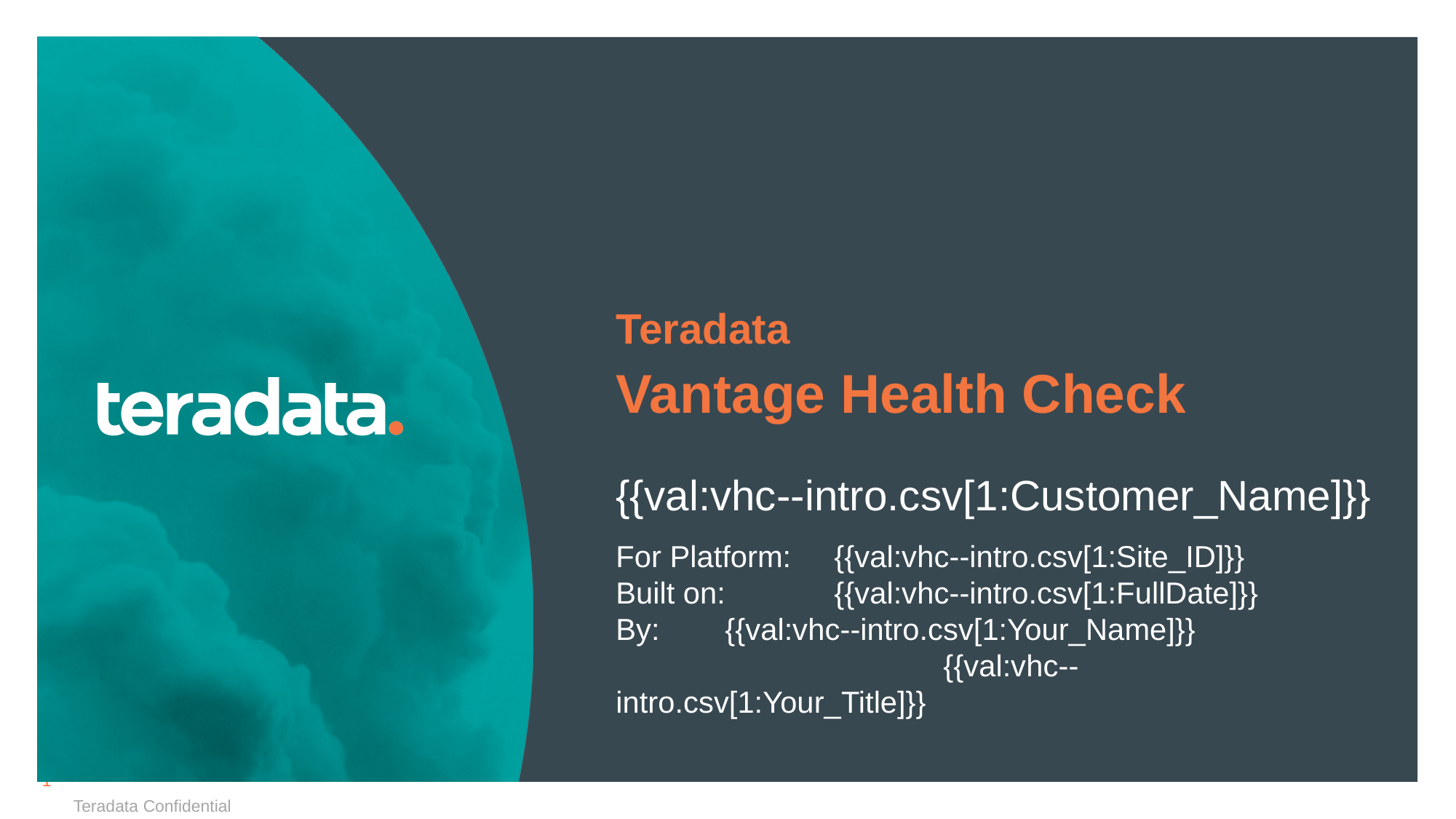

Teradata
Vantage Health Check
{{val:vhc--intro.csv[1:Customer_Name]}}
For Platform: 	{{val:vhc--intro.csv[1:Site_ID]}}
Built on: 	{{val:vhc--intro.csv[1:FullDate]}}
By: 	{{val:vhc--intro.csv[1:Your_Name]}}
			{{val:vhc--intro.csv[1:Your_Title]}}